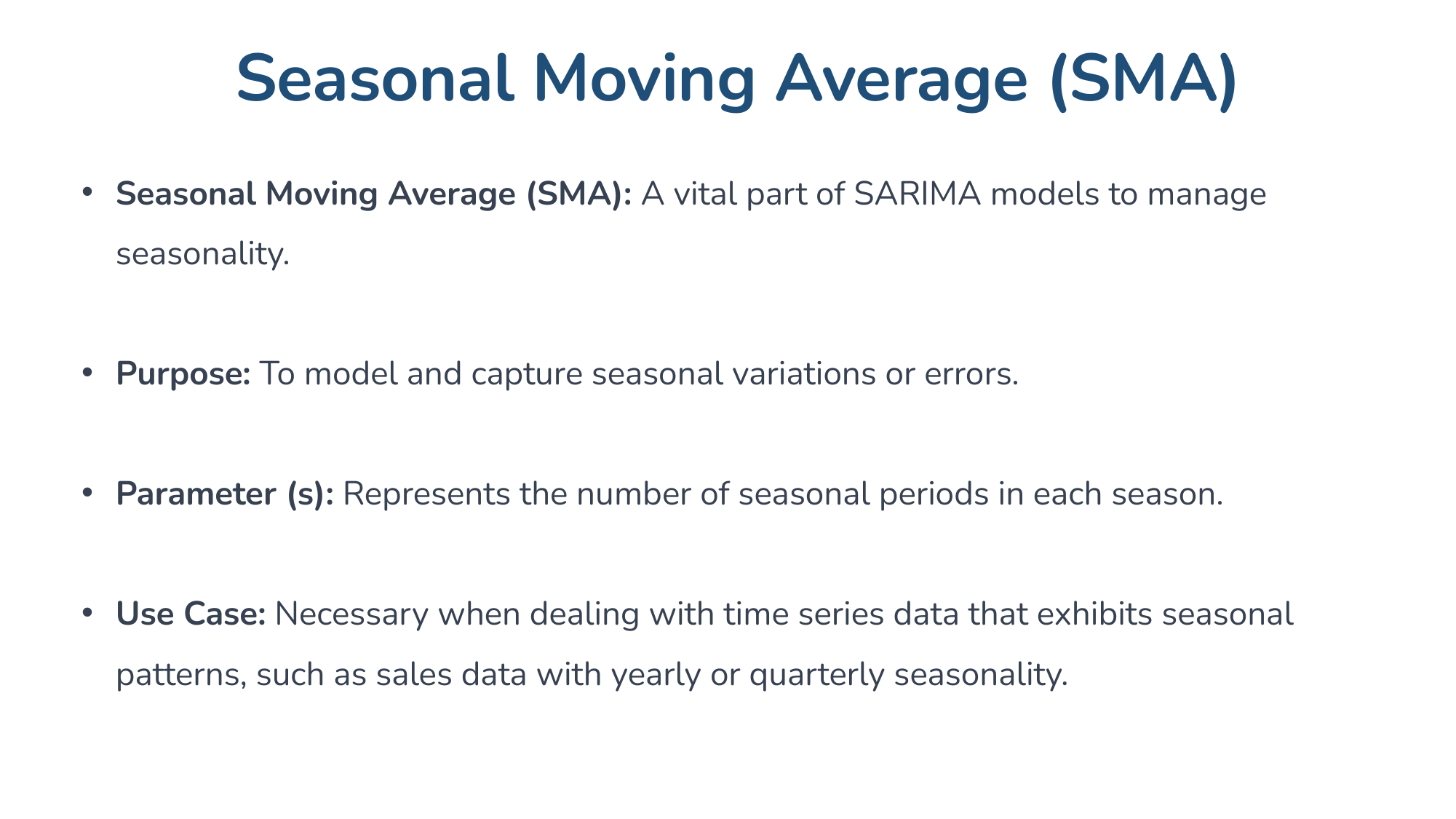

Seasonal Moving Average (SMA)
Seasonal Moving Average (SMA): A vital part of SARIMA models to manage seasonality.

Purpose: To model and capture seasonal variations or errors.

Parameter (s): Represents the number of seasonal periods in each season.

Use Case: Necessary when dealing with time series data that exhibits seasonal patterns, such as sales data with yearly or quarterly seasonality.